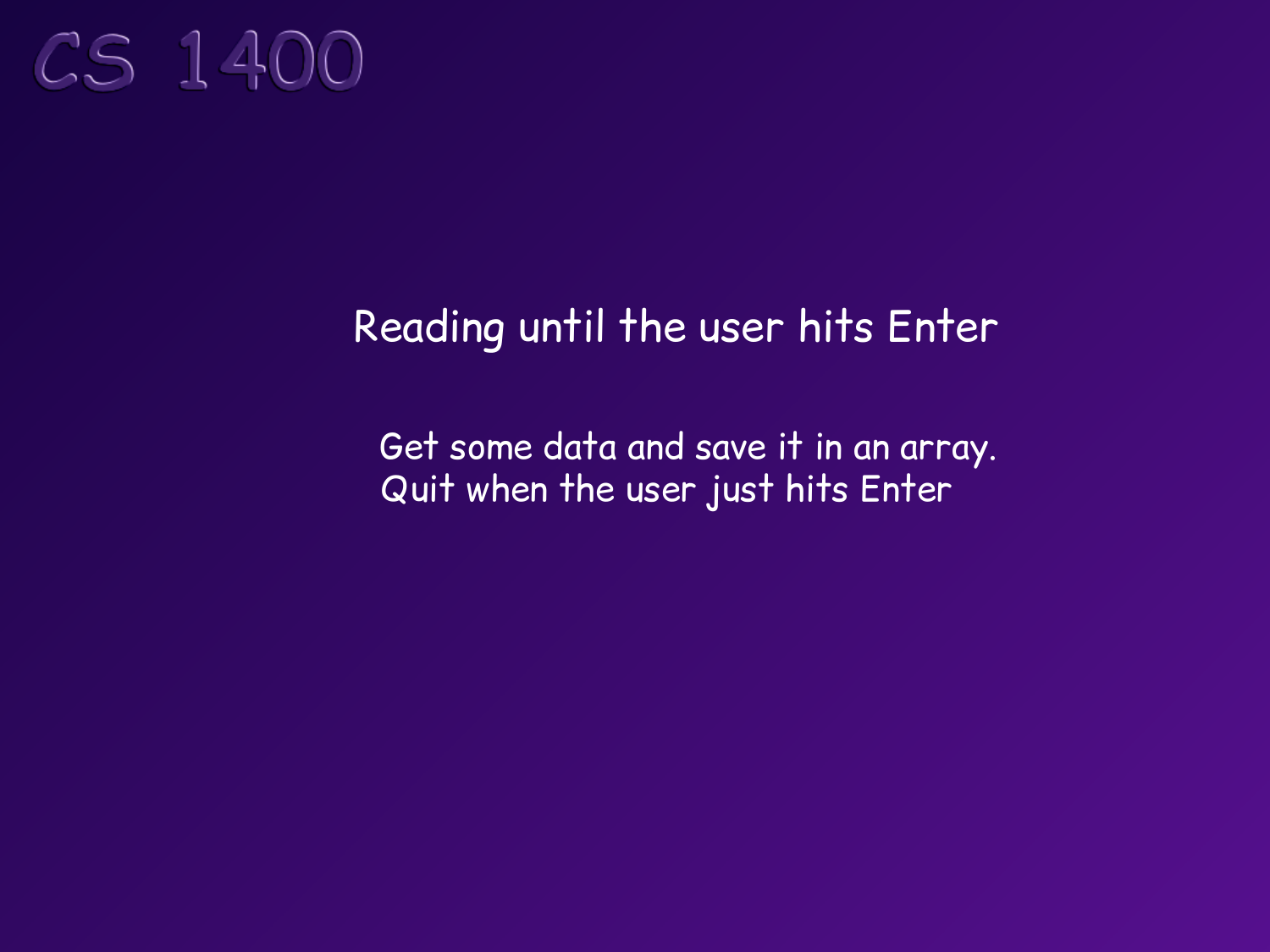

Reading until the user hits Enter
Get some data and save it in an array.
Quit when the user just hits Enter